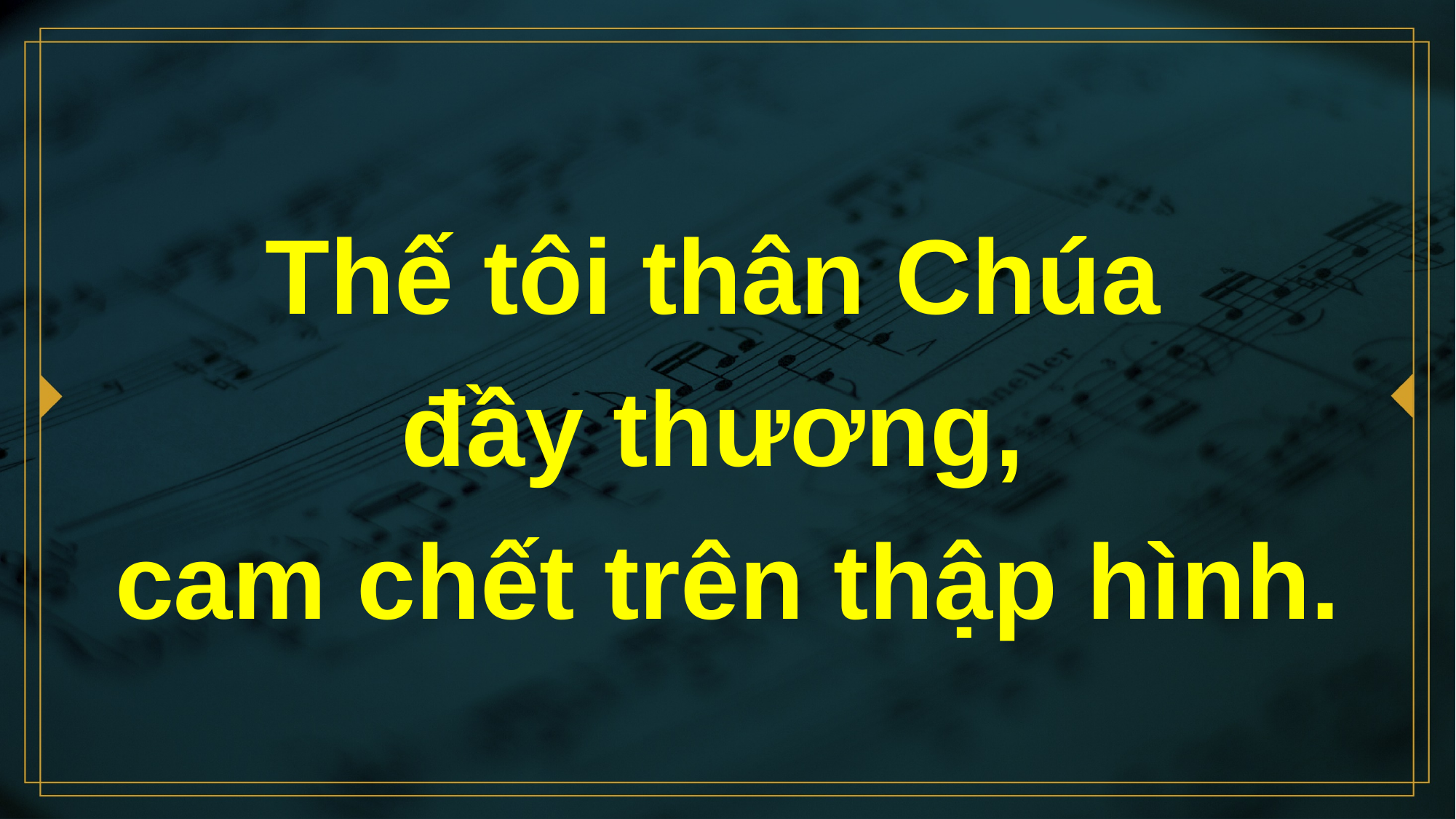

# Thế tôi thân Chúa đầy thương, cam chết trên thập hình.